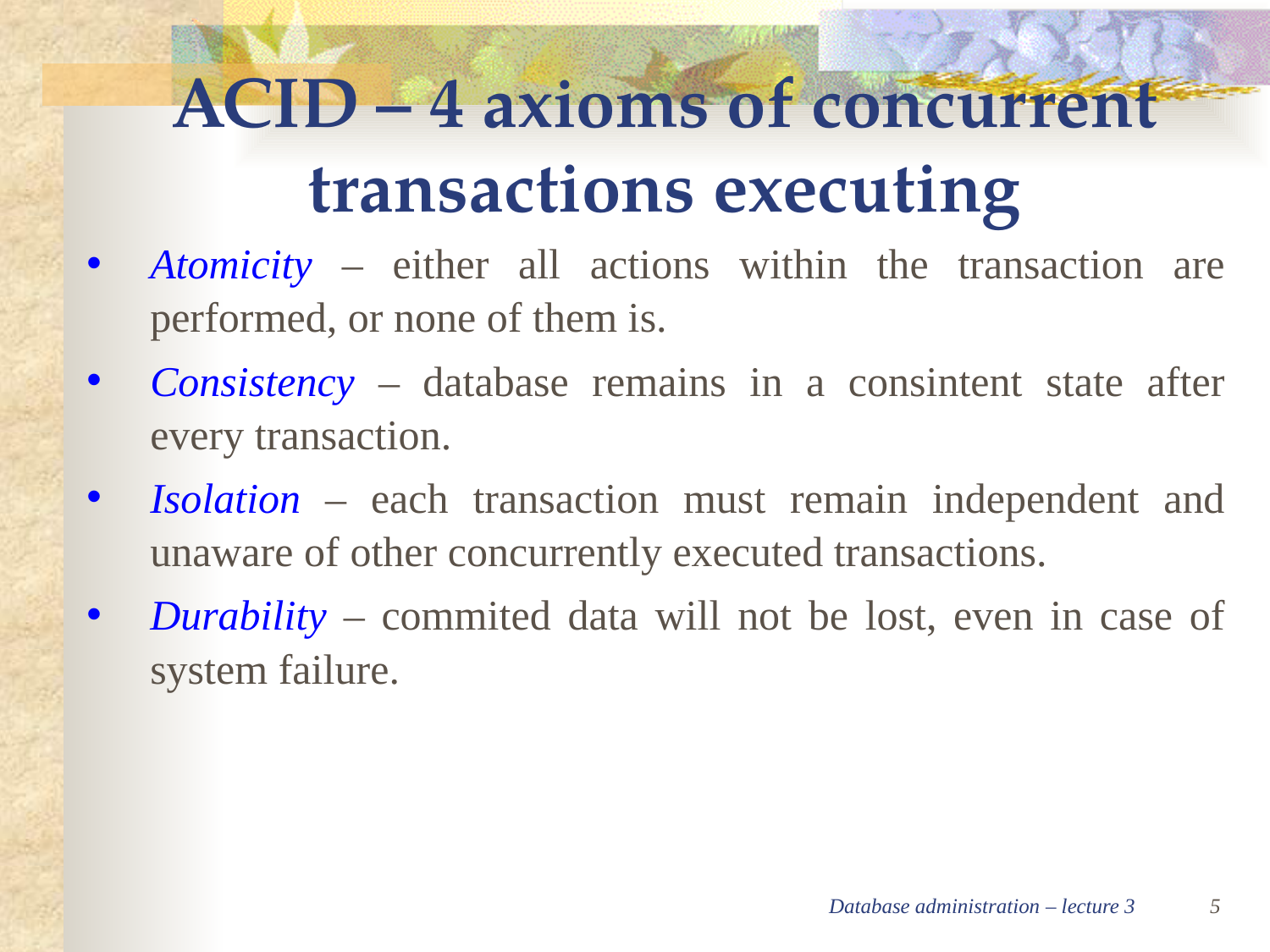

ACID – 4 axioms of concurrent transactions executing
Atomicity – either all actions within the transaction are performed, or none of them is.
Consistency – database remains in a consintent state after every transaction.
Isolation – each transaction must remain independent and unaware of other concurrently executed transactions.
Durability – commited data will not be lost, even in case of system failure.